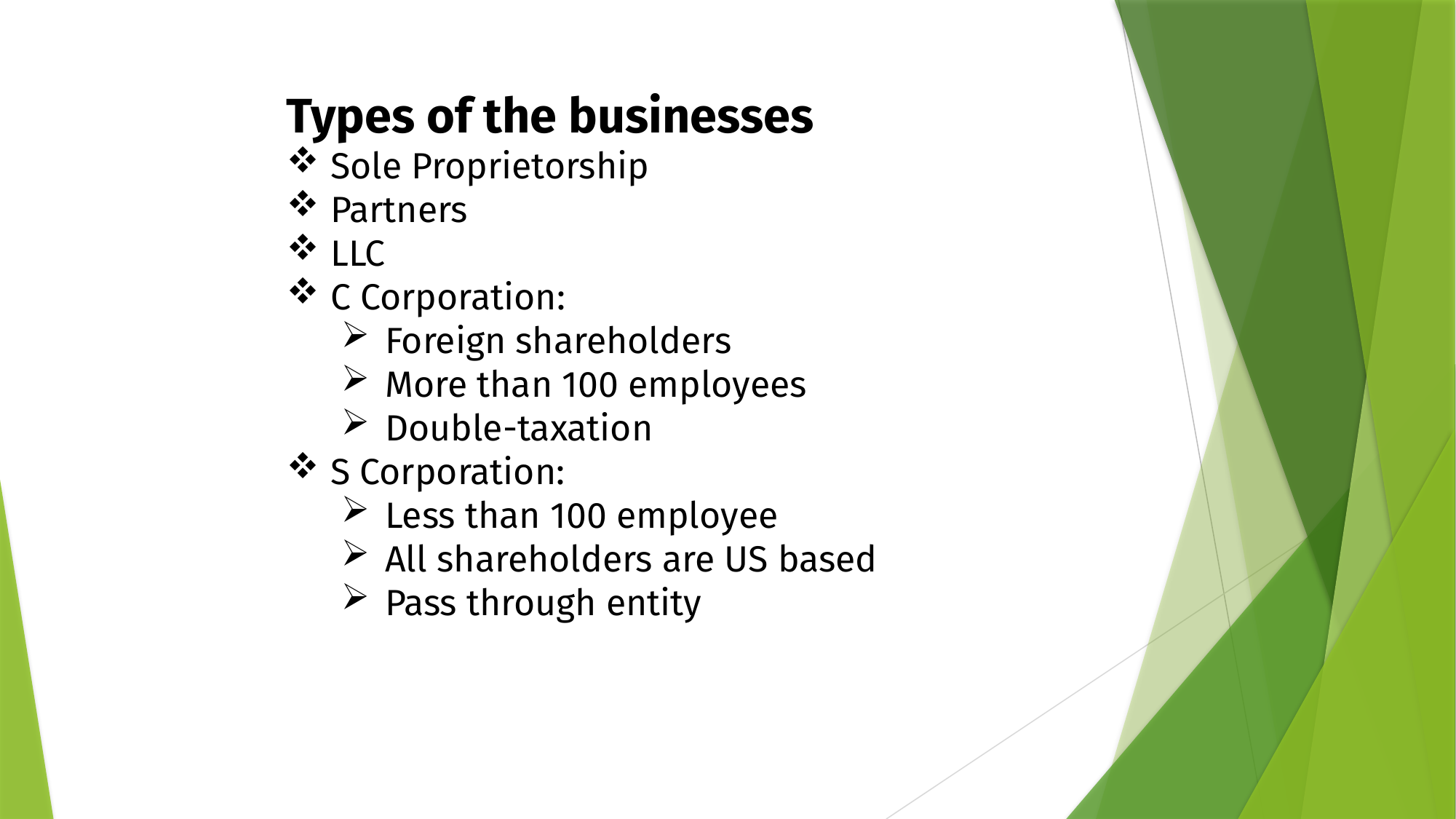

Types of the businesses
 Sole Proprietorship
 Partners
 LLC
 C Corporation:
 Foreign shareholders
 More than 100 employees
 Double-taxation
 S Corporation:
 Less than 100 employee
 All shareholders are US based
 Pass through entity